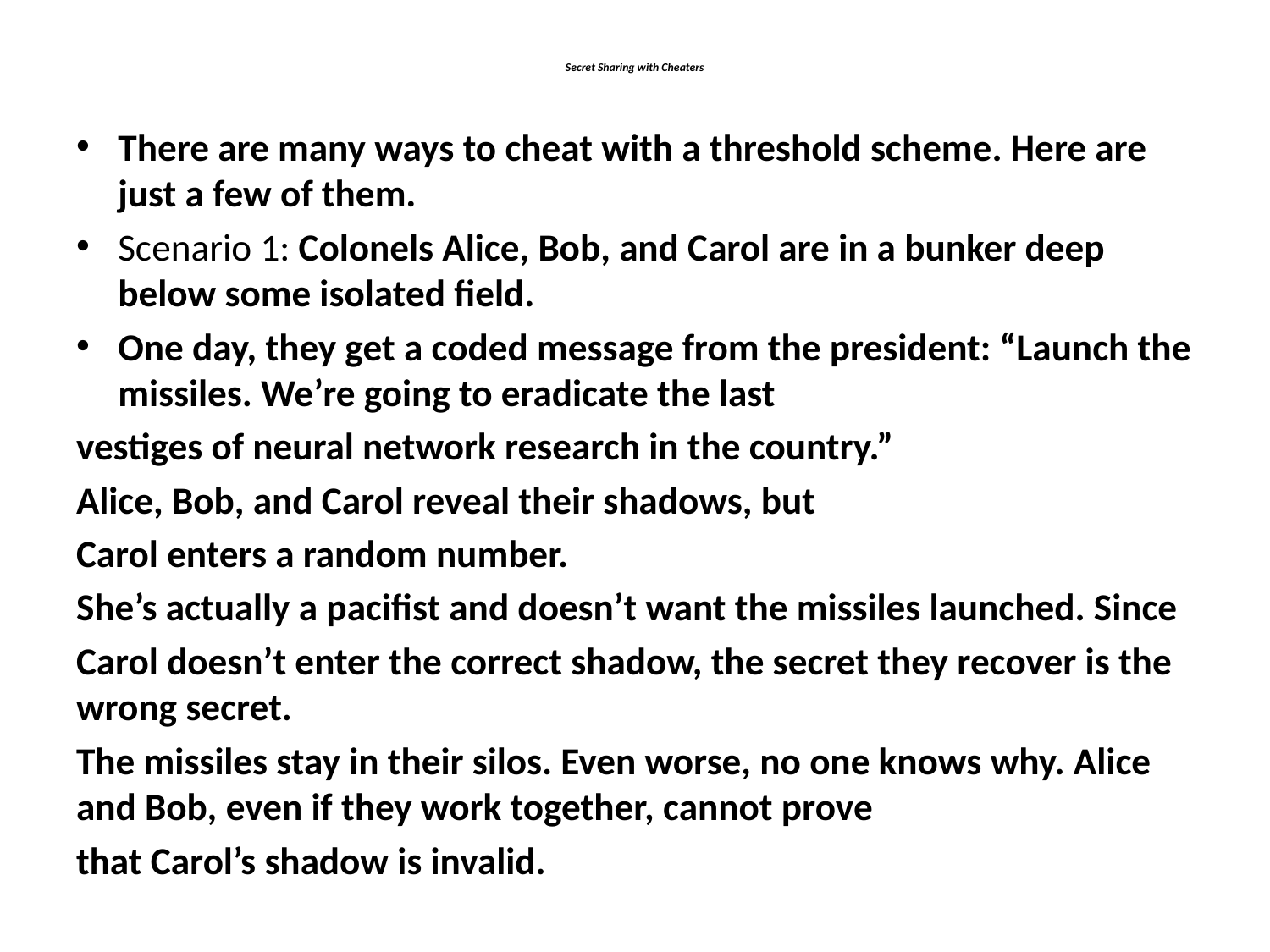

# Secret Sharing with Cheaters
There are many ways to cheat with a threshold scheme. Here are just a few of them.
Scenario 1: Colonels Alice, Bob, and Carol are in a bunker deep below some isolated field.
One day, they get a coded message from the president: “Launch the missiles. We’re going to eradicate the last
vestiges of neural network research in the country.”
Alice, Bob, and Carol reveal their shadows, but
Carol enters a random number.
She’s actually a pacifist and doesn’t want the missiles launched. Since
Carol doesn’t enter the correct shadow, the secret they recover is the wrong secret.
The missiles stay in their silos. Even worse, no one knows why. Alice and Bob, even if they work together, cannot prove
that Carol’s shadow is invalid.